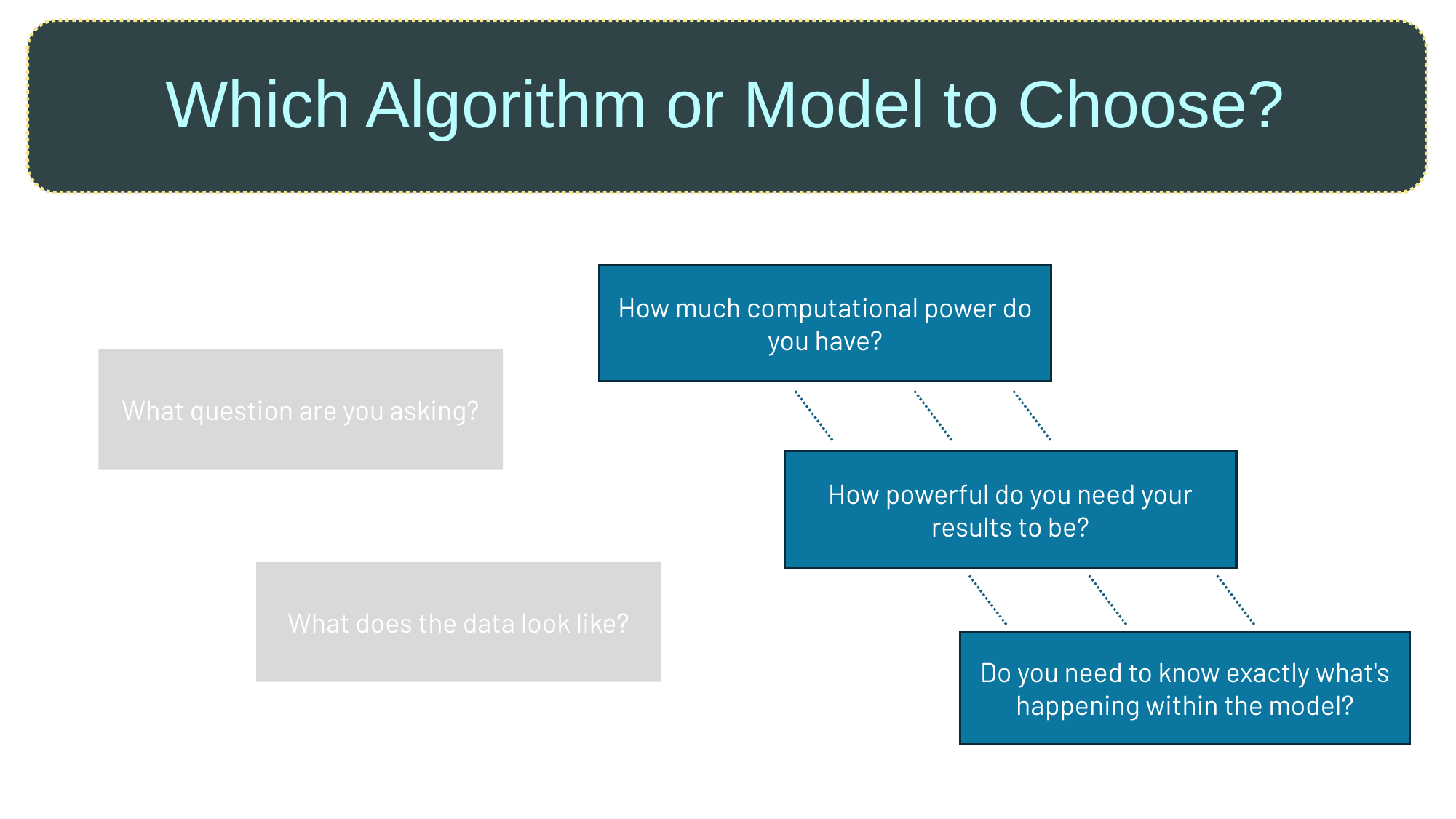

# Which Algorithm or Model to Choose?
How much computational power do you have?
What question are you asking?
How powerful do you need your results to be?
What does the data look like?
Do you need to know exactly what's happening within the model?